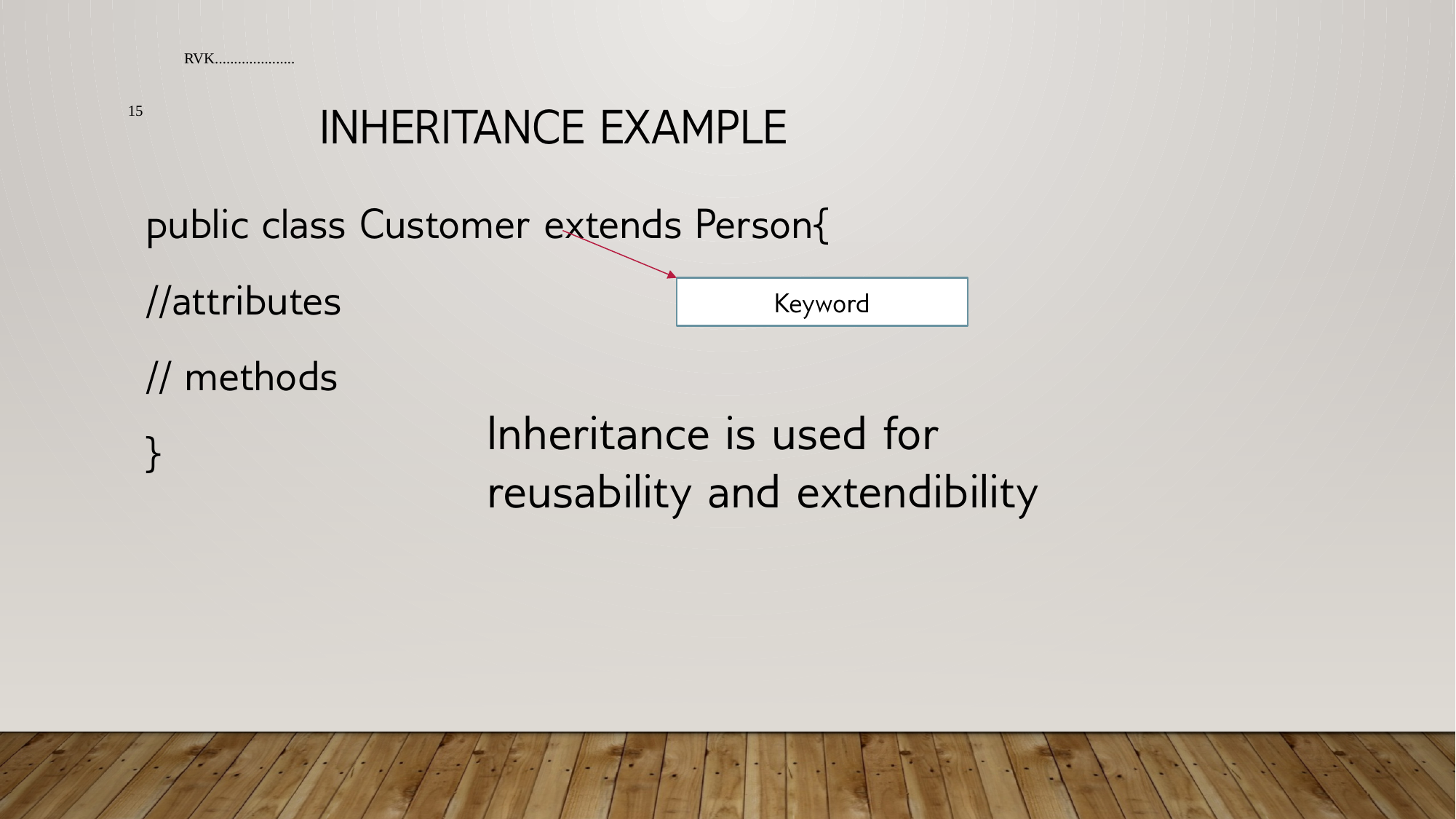

RVK.....................

15
Inheritance example
public class Customer extends Person{
//attributes
// methods
}
Keyword
Inheritance is used for reusability and extendibility